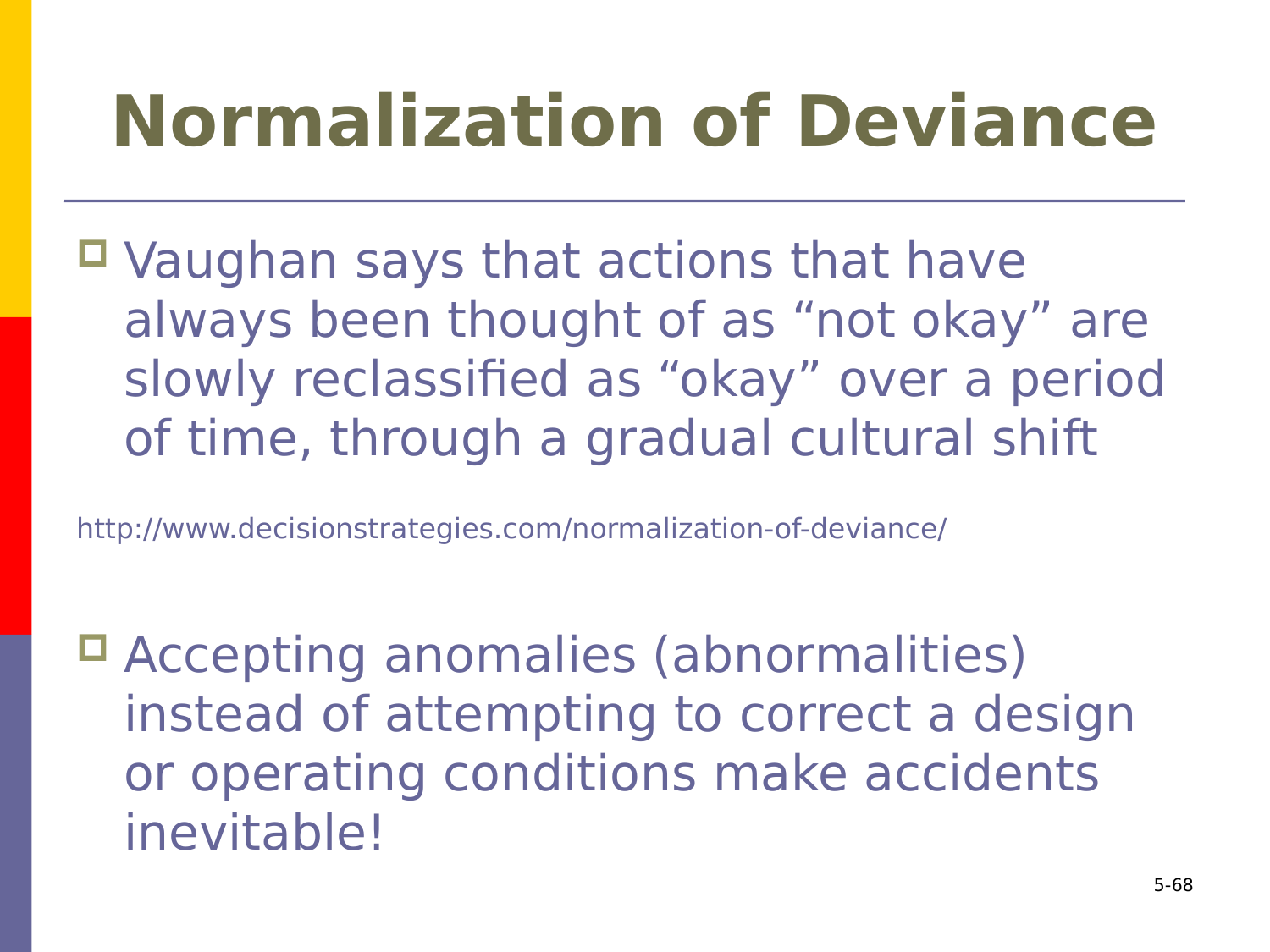

# Normalization of Deviance
Vaughan says that actions that have always been thought of as “not okay” are slowly reclassified as “okay” over a period of time, through a gradual cultural shift

http://www.decisionstrategies.com/normalization-of-deviance/

Accepting anomalies (abnormalities) instead of attempting to correct a design or operating conditions make accidents inevitable!
5-68